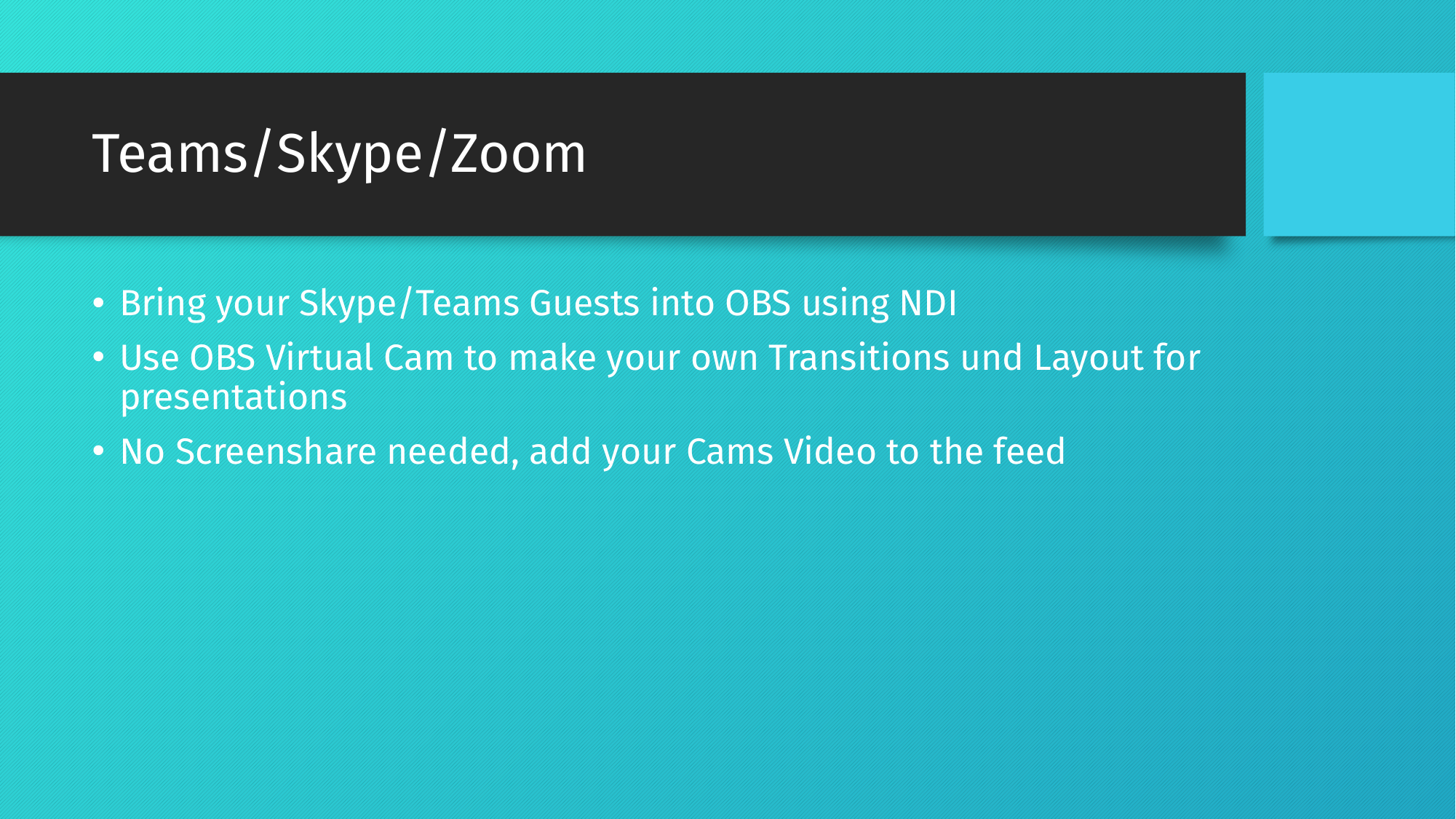

# Teams/Skype/Zoom
Bring your Skype/Teams Guests into OBS using NDI
Use OBS Virtual Cam to make your own Transitions und Layout for presentations
No Screenshare needed, add your Cams Video to the feed